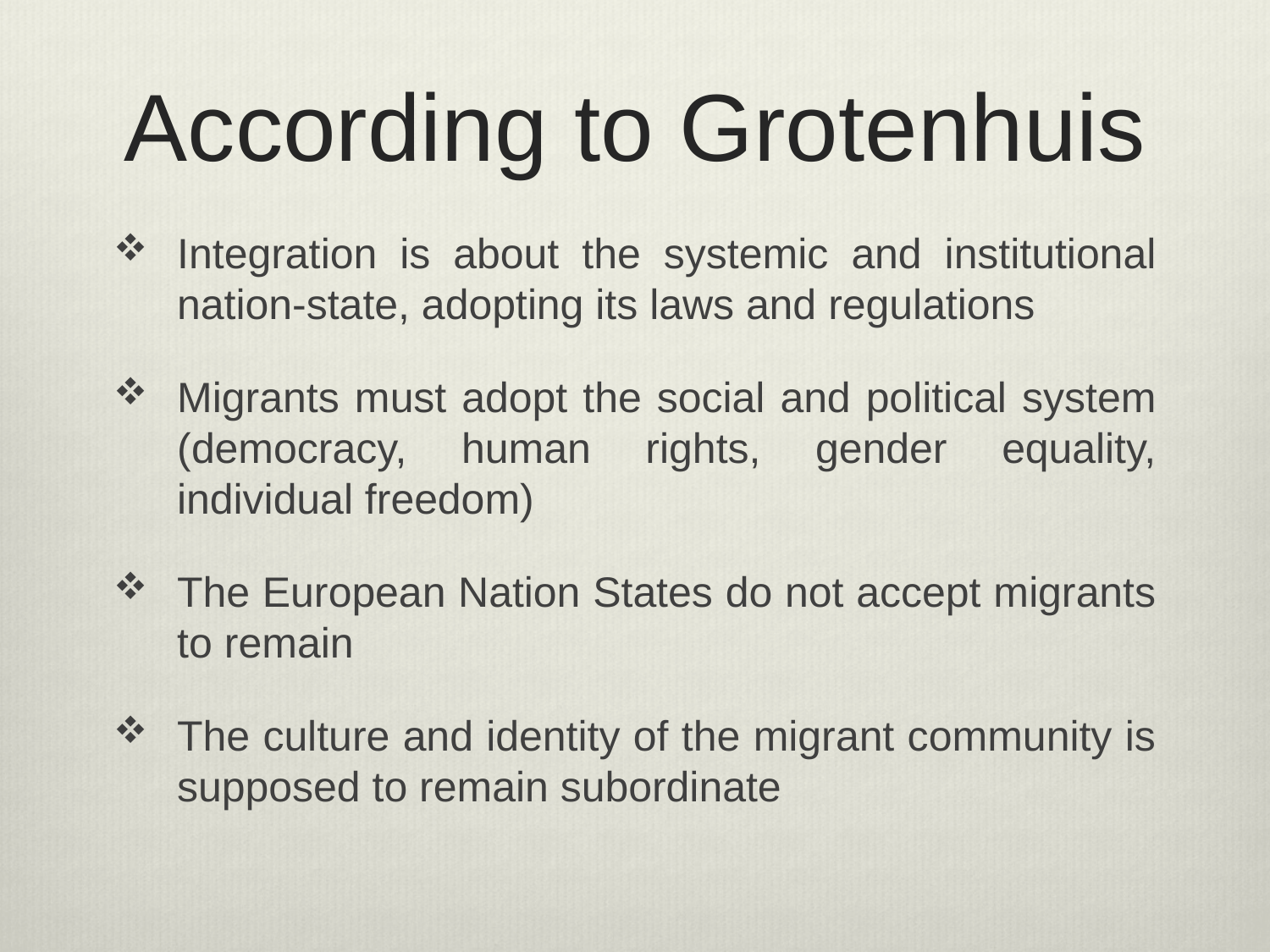

# According to Grotenhuis
Integration is about the systemic and institutional nation-state, adopting its laws and regulations
Migrants must adopt the social and political system (democracy, human rights, gender equality, individual freedom)
The European Nation States do not accept migrants to remain
The culture and identity of the migrant community is supposed to remain subordinate